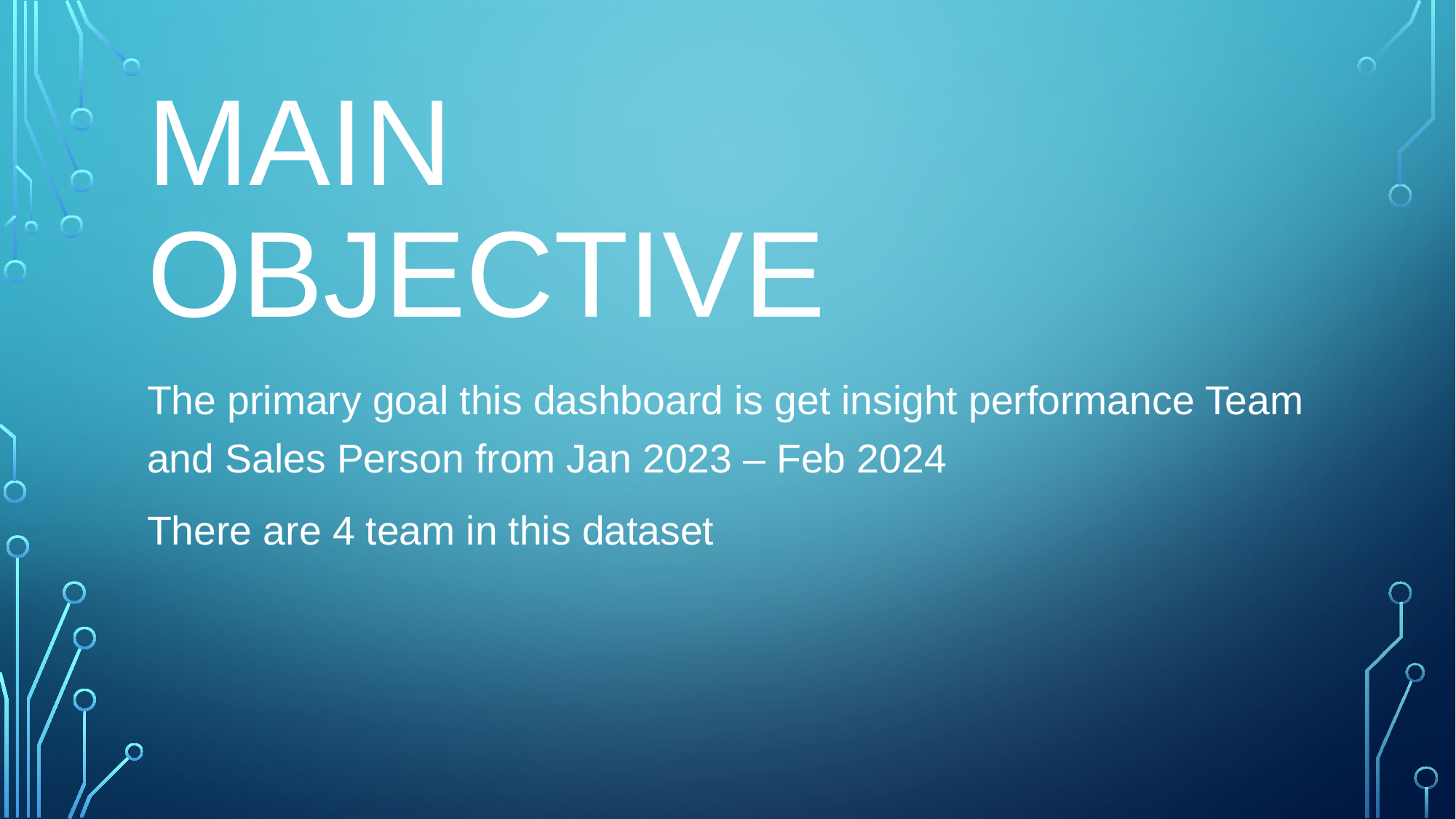

# Main Objective
The primary goal this dashboard is get insight performance Team and Sales Person from Jan 2023 – Feb 2024
There are 4 team in this dataset